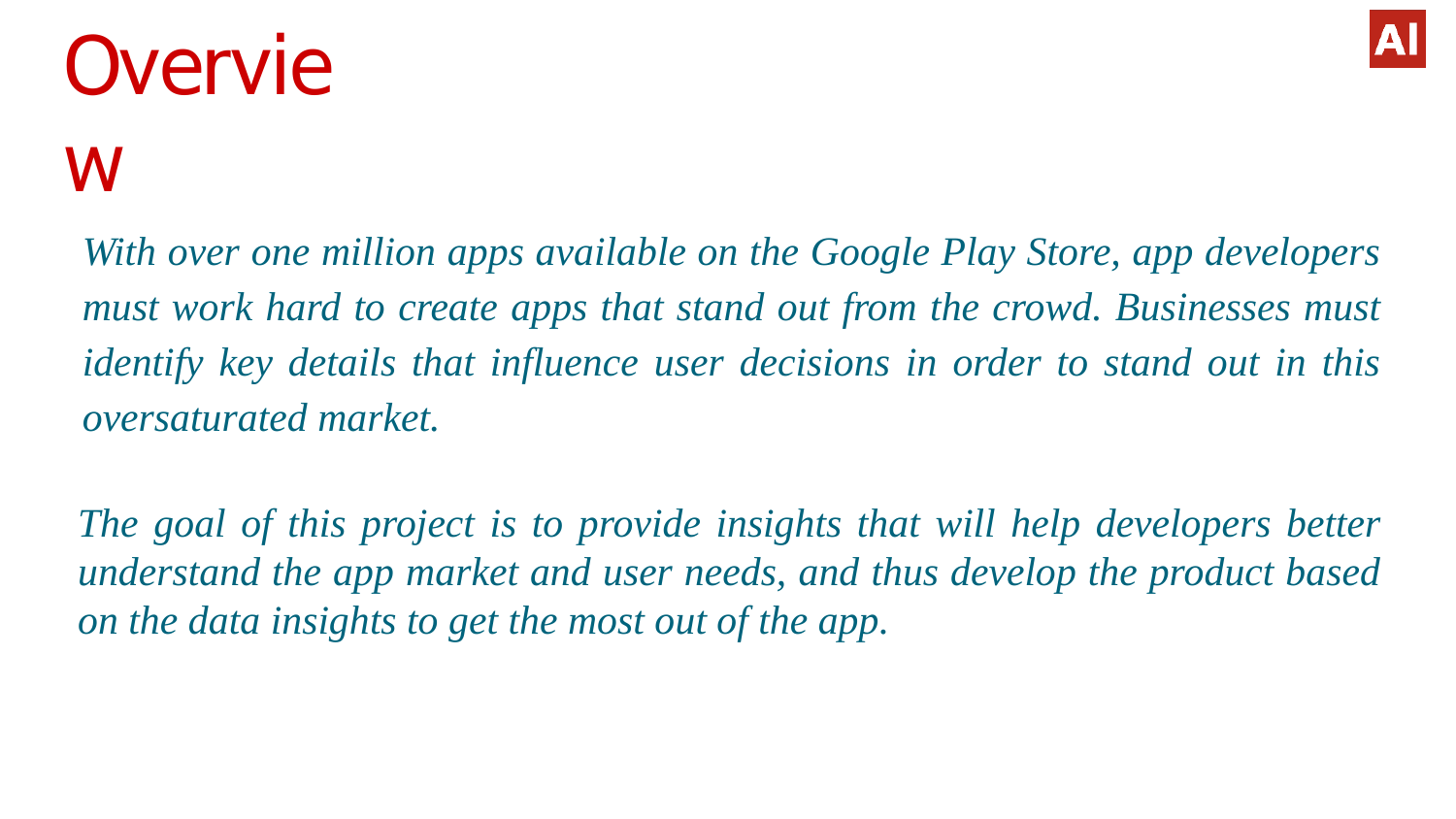

# Overview
With over one million apps available on the Google Play Store, app developers must work hard to create apps that stand out from the crowd. Businesses must identify key details that influence user decisions in order to stand out in this oversaturated market.

The goal of this project is to provide insights that will help developers better understand the app market and user needs, and thus develop the product based on the data insights to get the most out of the app.